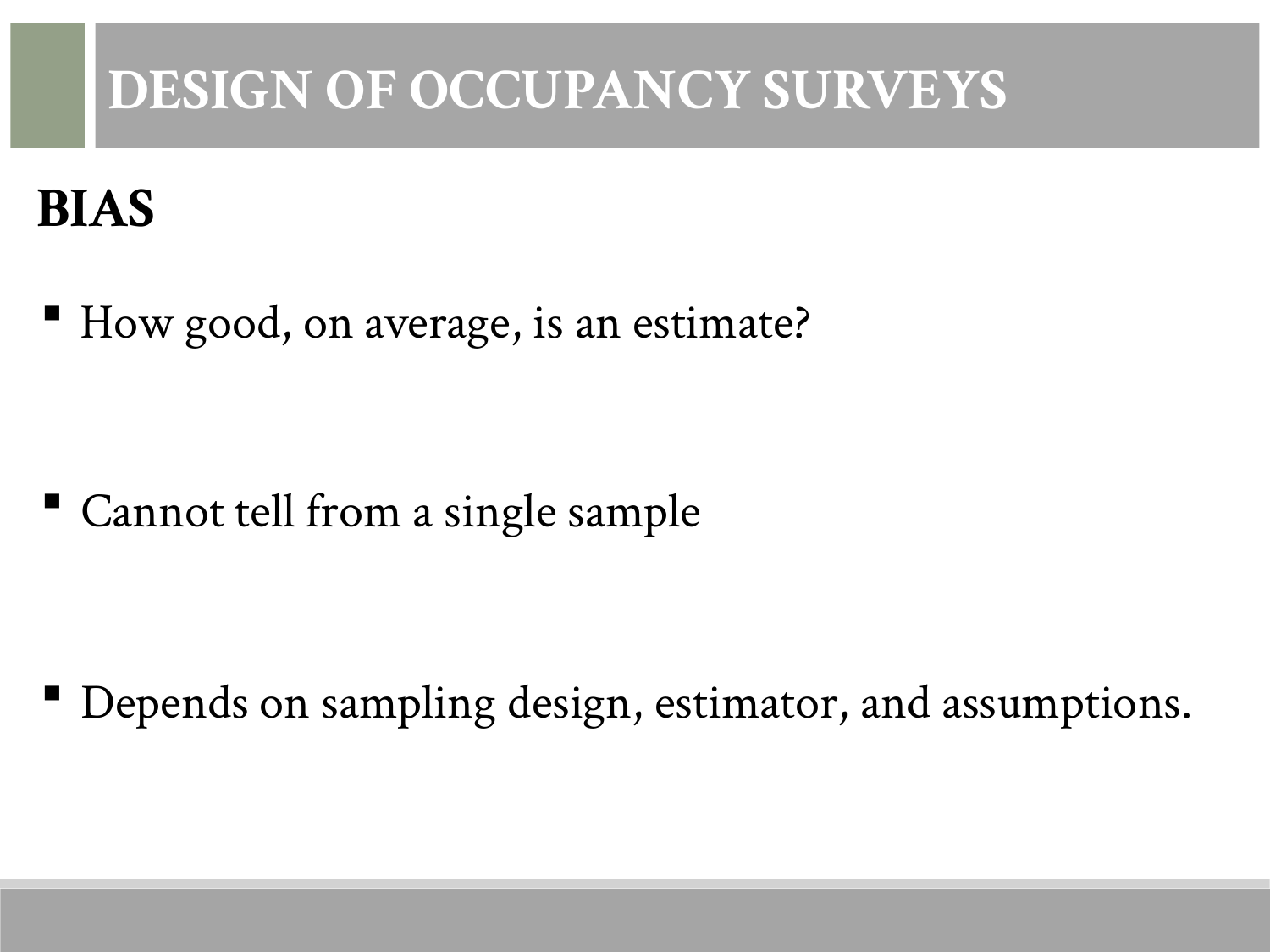

Design of Occupancy Surveys
Bias
How good, on average, is an estimate?

Cannot tell from a single sample

Depends on sampling design, estimator, and assumptions.